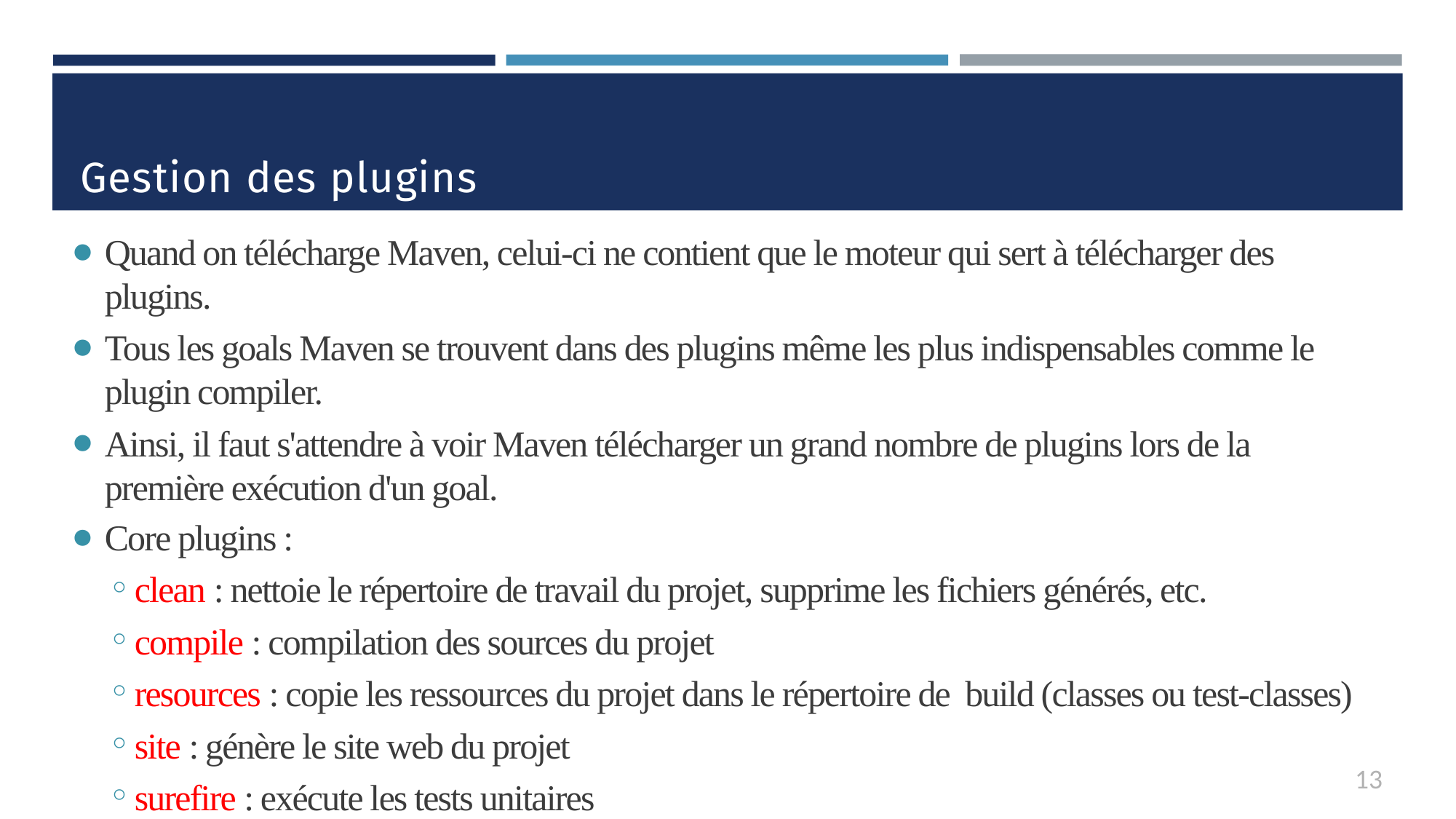

# Gestion des plugins
Quand on télécharge Maven, celui-ci ne contient que le moteur qui sert à télécharger des plugins.
Tous les goals Maven se trouvent dans des plugins même les plus indispensables comme le plugin compiler.
Ainsi, il faut s'attendre à voir Maven télécharger un grand nombre de plugins lors de la première exécution d'un goal.
Core plugins :
clean : nettoie le répertoire de travail du projet, supprime les fichiers générés, etc.
compile : compilation des sources du projet
resources : copie les ressources du projet dans le répertoire de  build (classes ou test-classes)
site : génère le site web du projet
surefire : exécute les tests unitaires
13